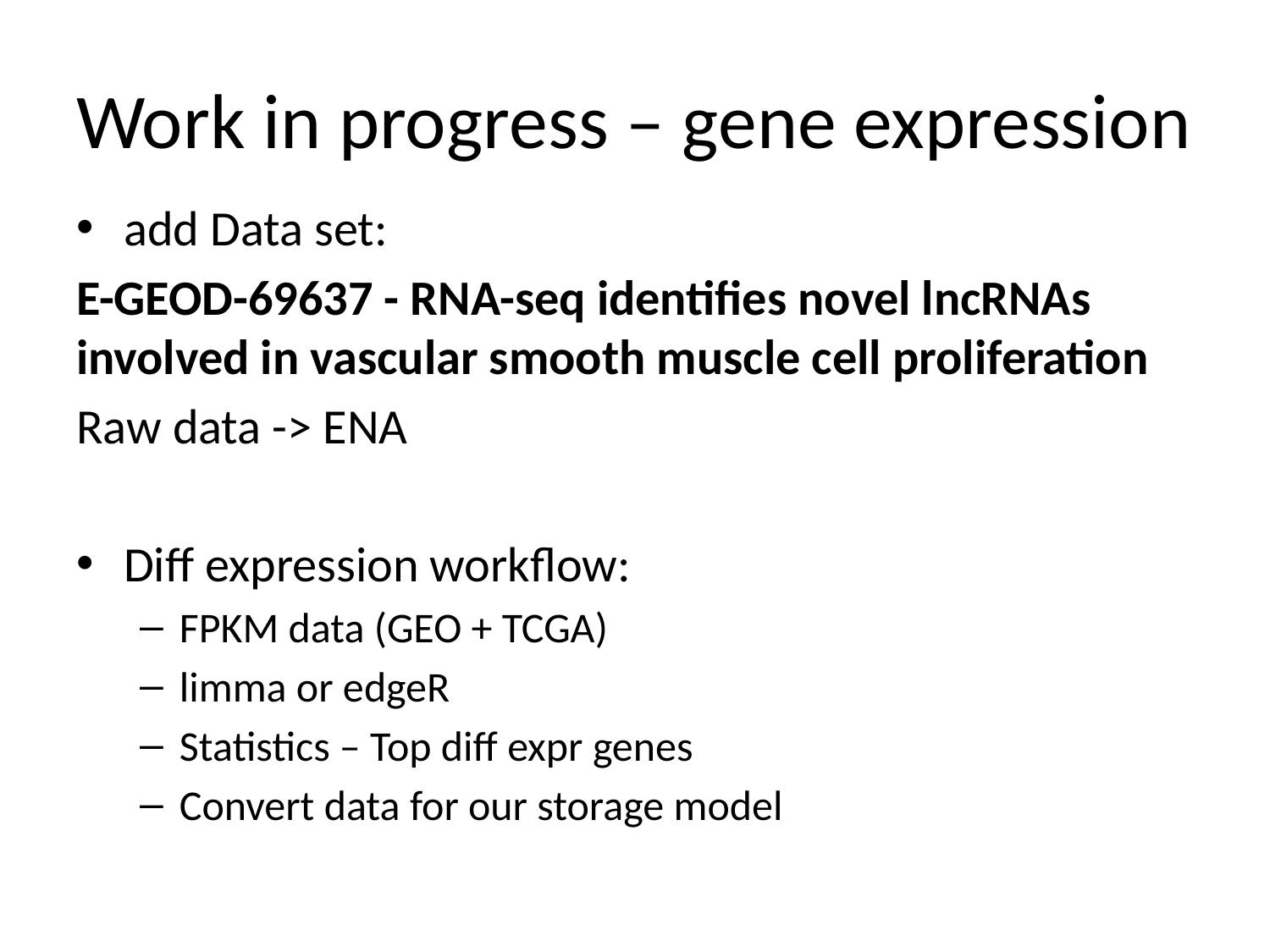

# Work in progress – gene expression
add Data set:
E-GEOD-69637 - RNA-seq identifies novel lncRNAs involved in vascular smooth muscle cell proliferation
Raw data -> ENA

Diff expression workflow:
FPKM data (GEO + TCGA)
limma or edgeR
Statistics – Top diff expr genes
Convert data for our storage model